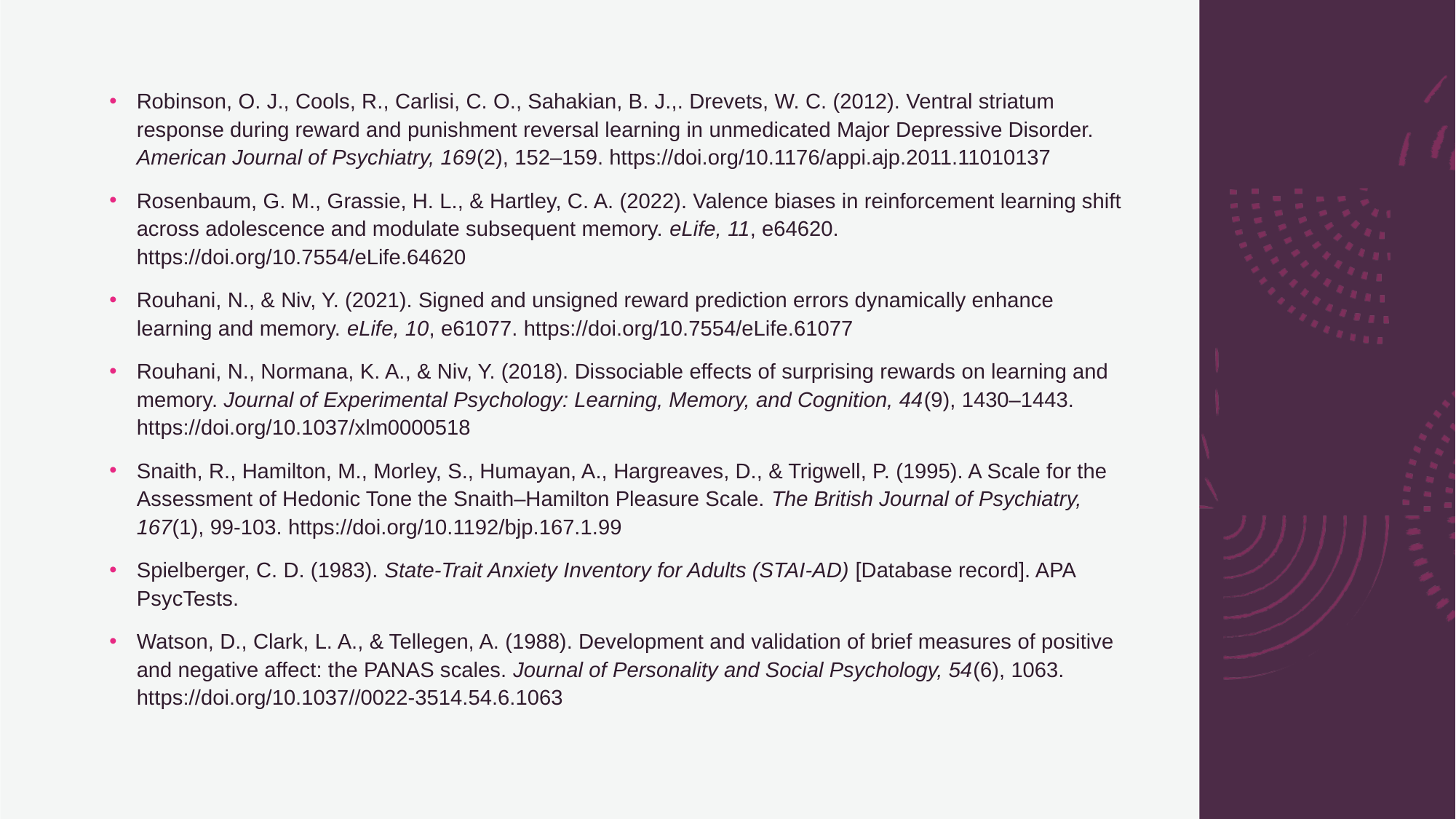

Robinson, O. J., Cools, R., Carlisi, C. O., Sahakian, B. J.,. Drevets, W. C. (2012). Ventral striatum response during reward and punishment reversal learning in unmedicated Major Depressive Disorder. American Journal of Psychiatry, 169(2), 152–159. https://doi.org/10.1176/appi.ajp.2011.11010137
Rosenbaum, G. M., Grassie, H. L., & Hartley, C. A. (2022). Valence biases in reinforcement learning shift across adolescence and modulate subsequent memory. eLife, 11, e64620. https://doi.org/10.7554/eLife.64620
Rouhani, N., & Niv, Y. (2021). Signed and unsigned reward prediction errors dynamically enhance learning and memory. eLife, 10, e61077. https://doi.org/10.7554/eLife.61077
Rouhani, N., Normana, K. A., & Niv, Y. (2018). Dissociable effects of surprising rewards on learning and memory. Journal of Experimental Psychology: Learning, Memory, and Cognition, 44(9), 1430–1443. https://doi.org/10.1037/xlm0000518
Snaith, R., Hamilton, M., Morley, S., Humayan, A., Hargreaves, D., & Trigwell, P. (1995). A Scale for the Assessment of Hedonic Tone the Snaith–Hamilton Pleasure Scale. The British Journal of Psychiatry, 167(1), 99-103. https://doi.org/10.1192/bjp.167.1.99
Spielberger, C. D. (1983). State-Trait Anxiety Inventory for Adults (STAI-AD) [Database record]. APA PsycTests.
Watson, D., Clark, L. A., & Tellegen, A. (1988). Development and validation of brief measures of positive and negative affect: the PANAS scales. Journal of Personality and Social Psychology, 54(6), 1063. https://doi.org/10.1037//0022-3514.54.6.1063

41